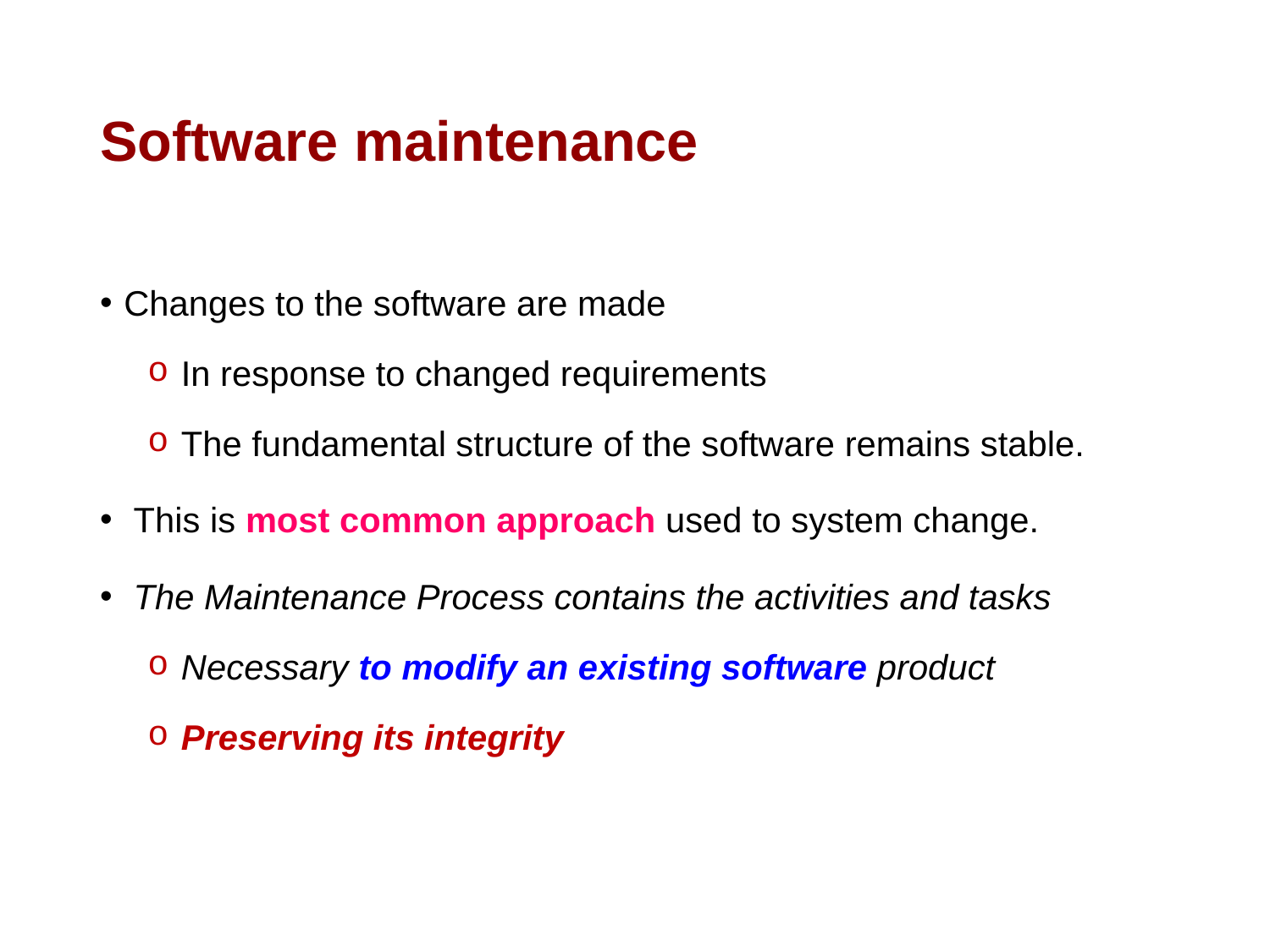

# Software maintenance
Changes to the software are made
 In response to changed requirements
 The fundamental structure of the software remains stable.
 This is most common approach used to system change.
 The Maintenance Process contains the activities and tasks
 Necessary to modify an existing software product
 Preserving its integrity